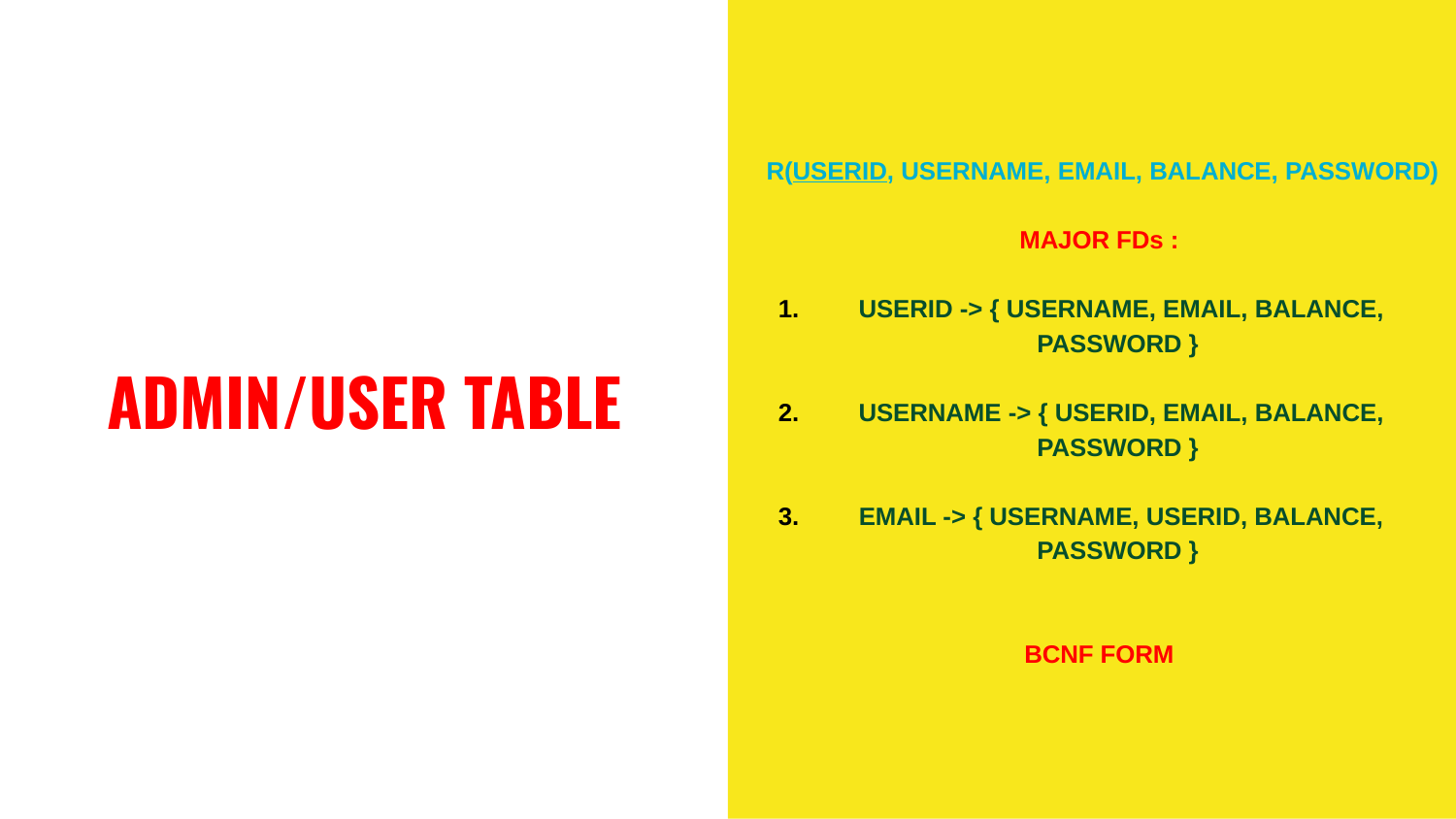

R(USERID, USERNAME, EMAIL, BALANCE, PASSWORD)

MAJOR FDs :

USERID -> { USERNAME, EMAIL, BALANCE, PASSWORD }

USERNAME -> { USERID, EMAIL, BALANCE, PASSWORD }

EMAIL -> { USERNAME, USERID, BALANCE, PASSWORD }

BCNF FORM
# ADMIN/USER TABLE